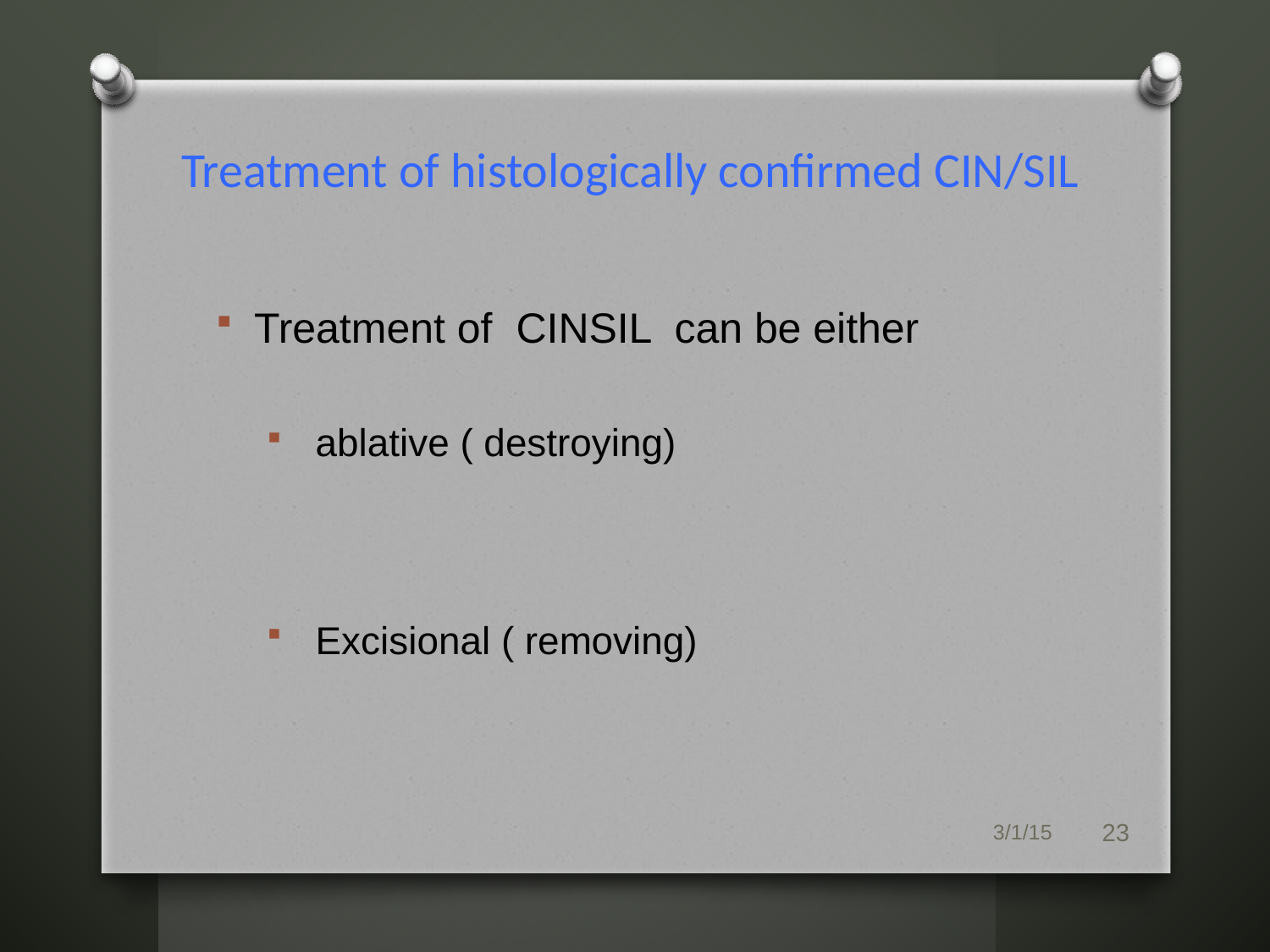

# Treatment of histologically confirmed CIN/SIL
Treatment of  CINSIL  can be either

 ablative ( destroying)

 Excisional ( removing)

3/1/15
23